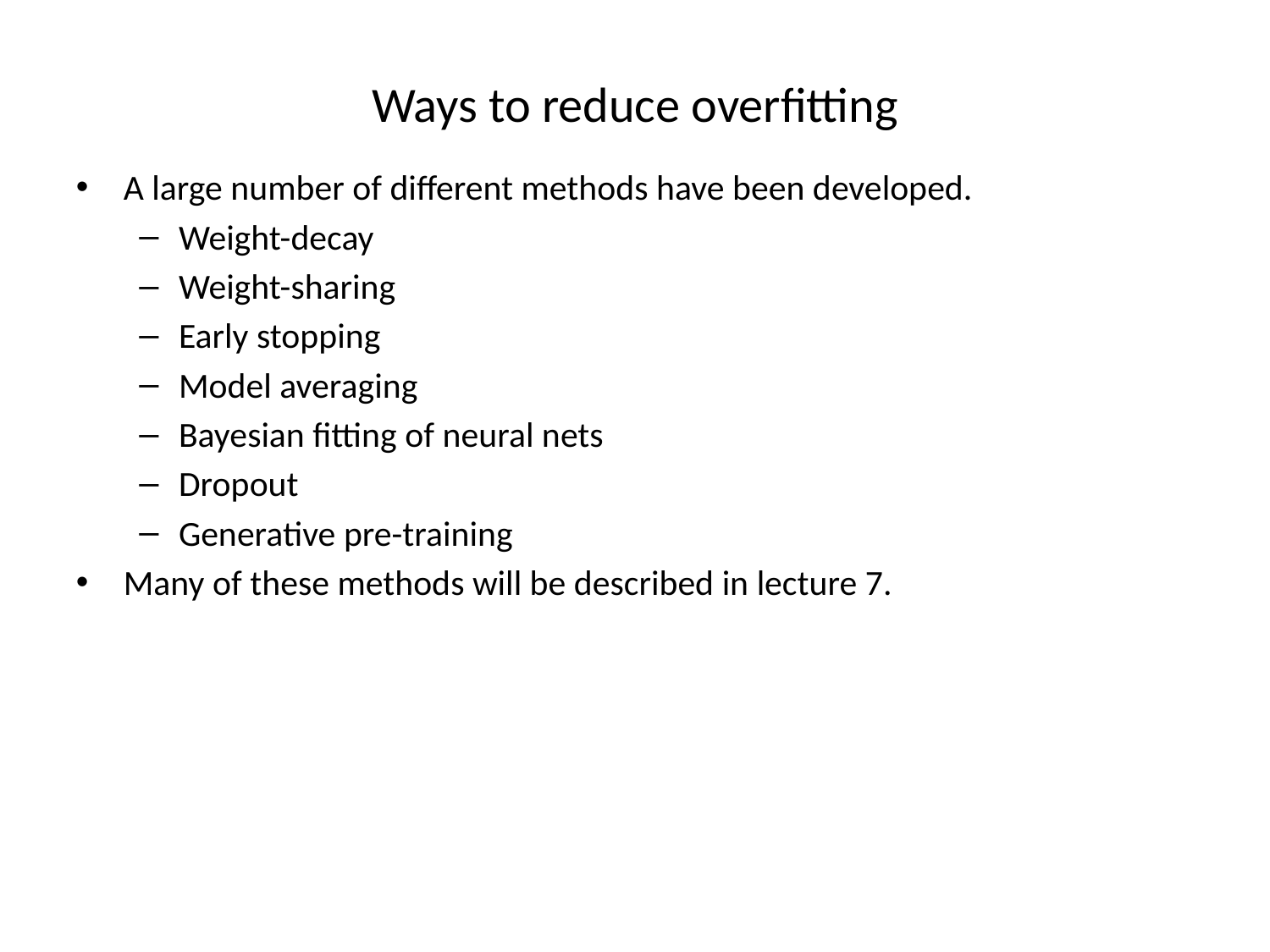

# Ways to reduce overfitting

A large number of different methods have been developed.
Weight-decay
Weight-sharing
Early stopping
Model averaging
Bayesian fitting of neural nets
Dropout
Generative pre-training
Many of these methods will be described in lecture 7.